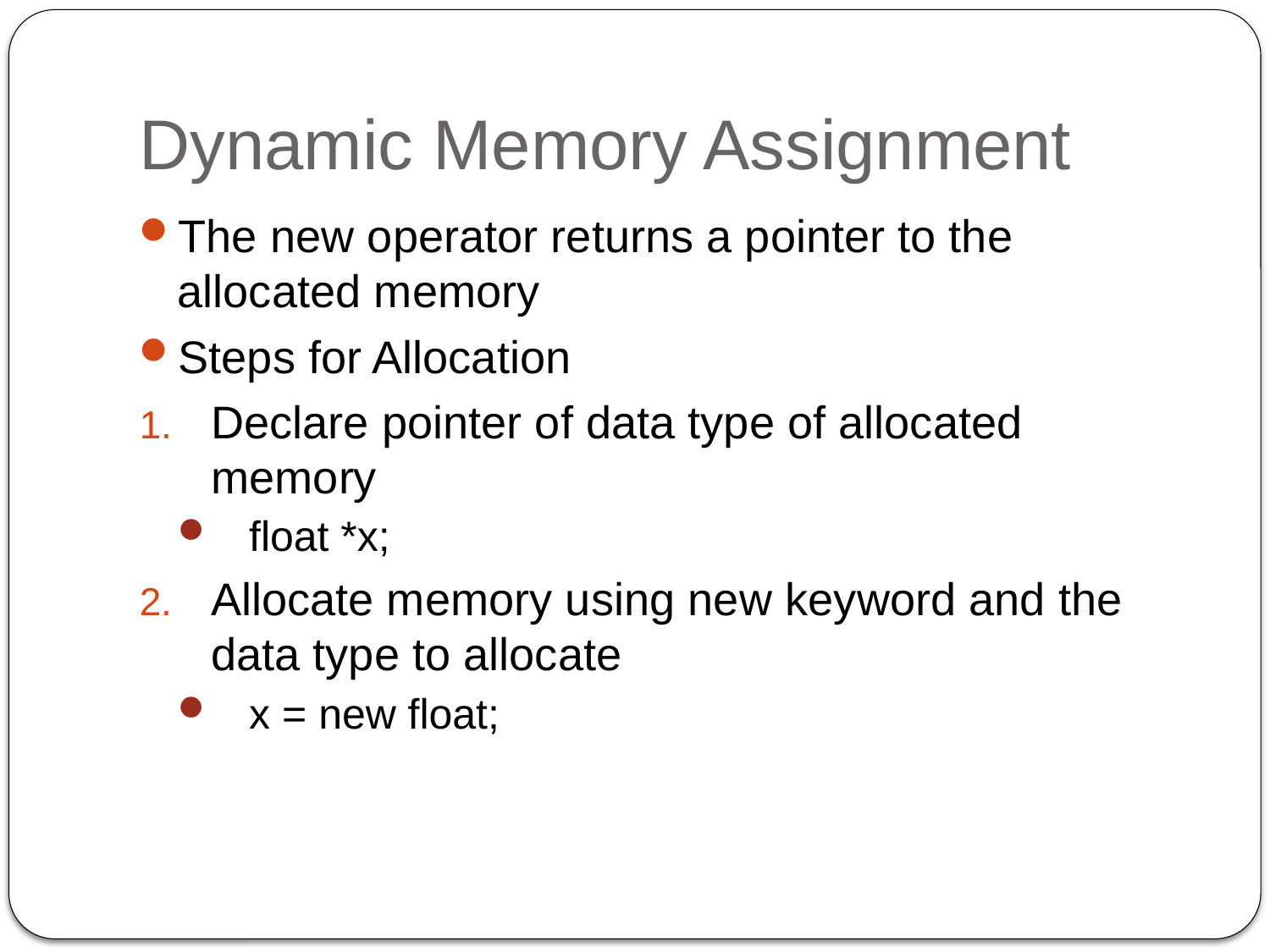

# Dynamic Memory Assignment
The new operator returns a pointer to the allocated memory
Steps for Allocation
Declare pointer of data type of allocated memory
float *x;
Allocate memory using new keyword and the data type to allocate
x = new float;